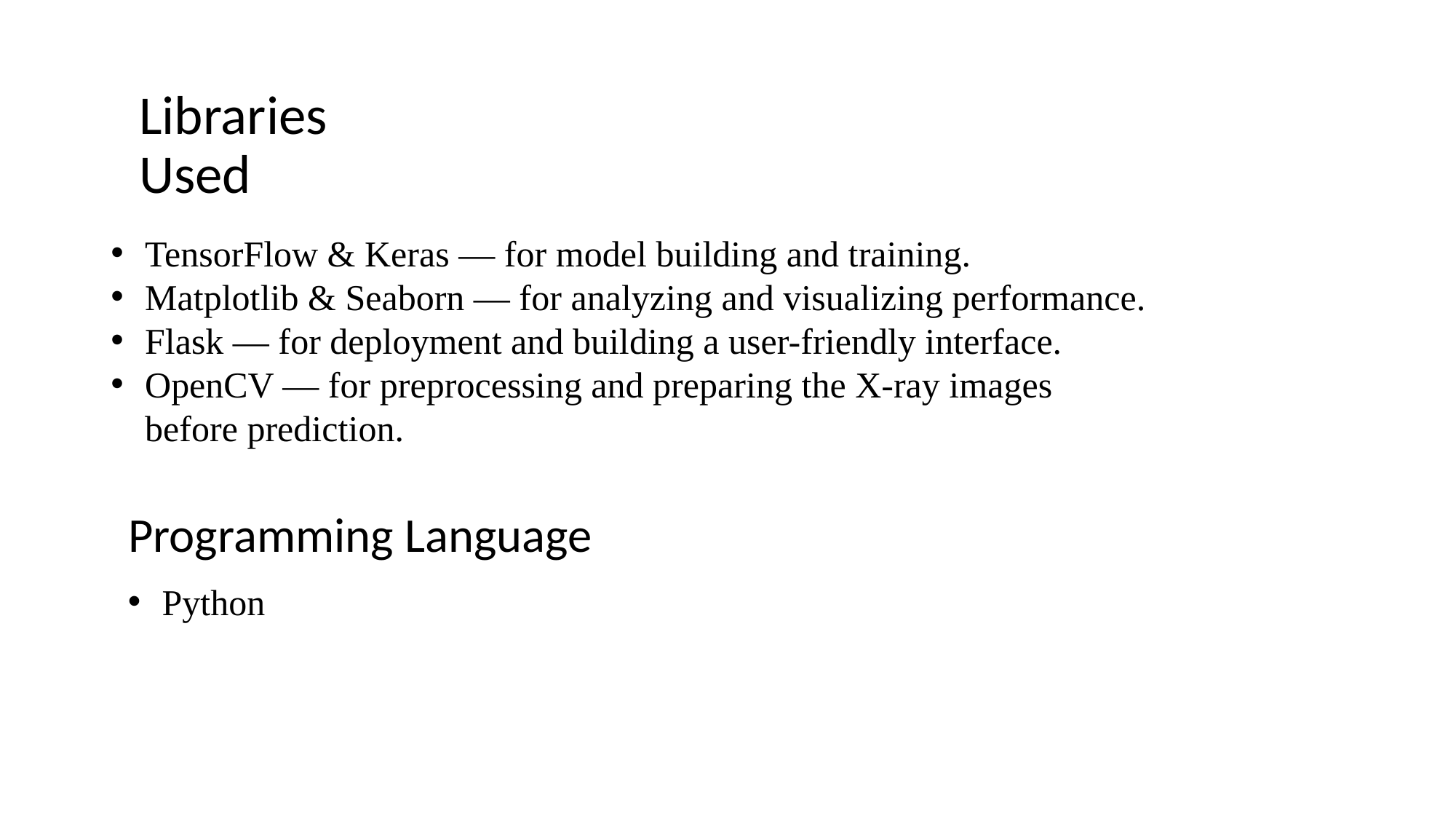

# Libraries Used

TensorFlow & Keras — for model building and training.
Matplotlib & Seaborn — for analyzing and visualizing performance.
Flask — for deployment and building a user-friendly interface.
OpenCV — for preprocessing and preparing the X-ray images before prediction.

Programming Language
Python